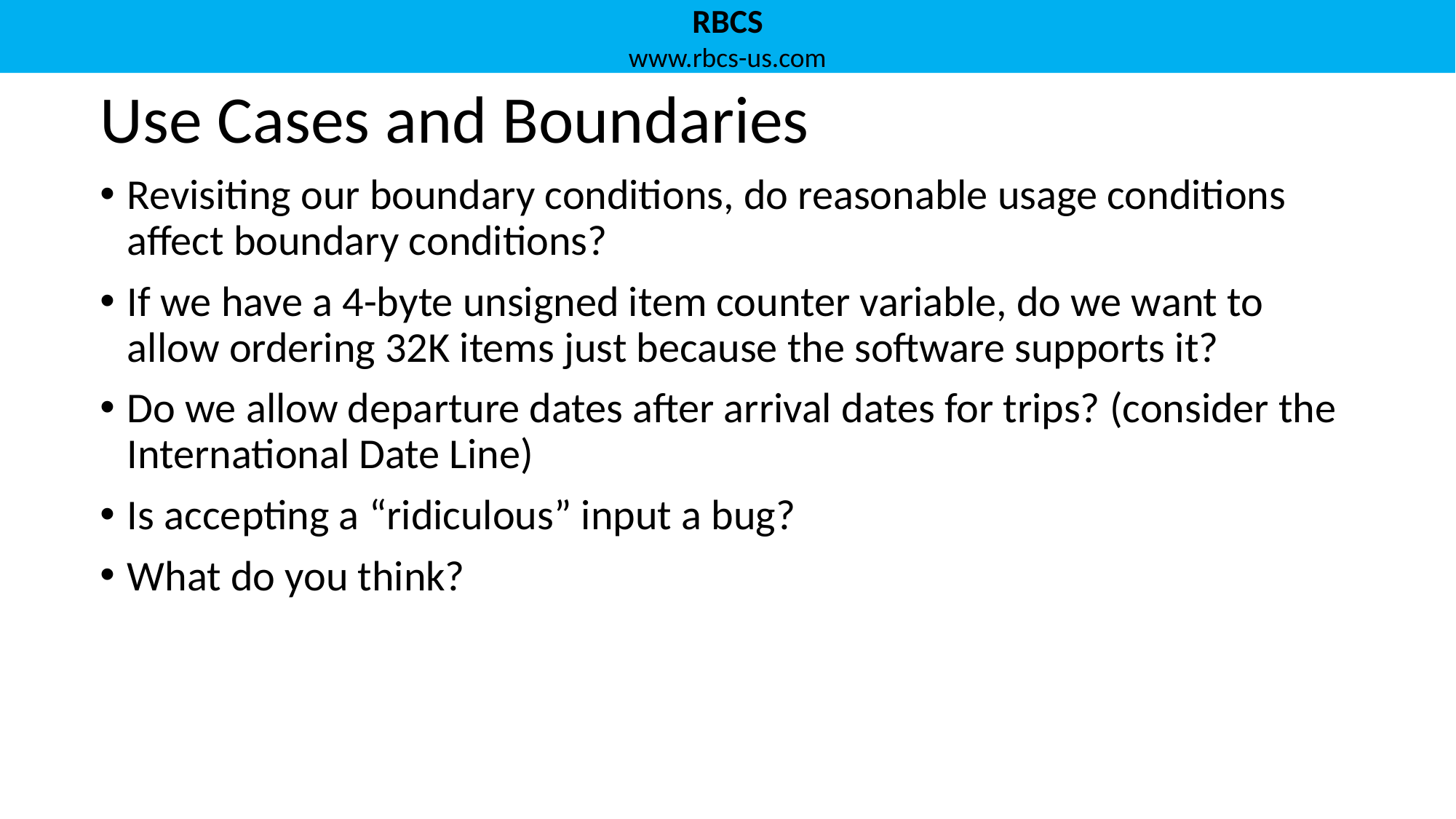

# Use Cases and Boundaries
Revisiting our boundary conditions, do reasonable usage conditions affect boundary conditions?
If we have a 4-byte unsigned item counter variable, do we want to allow ordering 32K items just because the software supports it?
Do we allow departure dates after arrival dates for trips? (consider the International Date Line)
Is accepting a “ridiculous” input a bug?
What do you think?